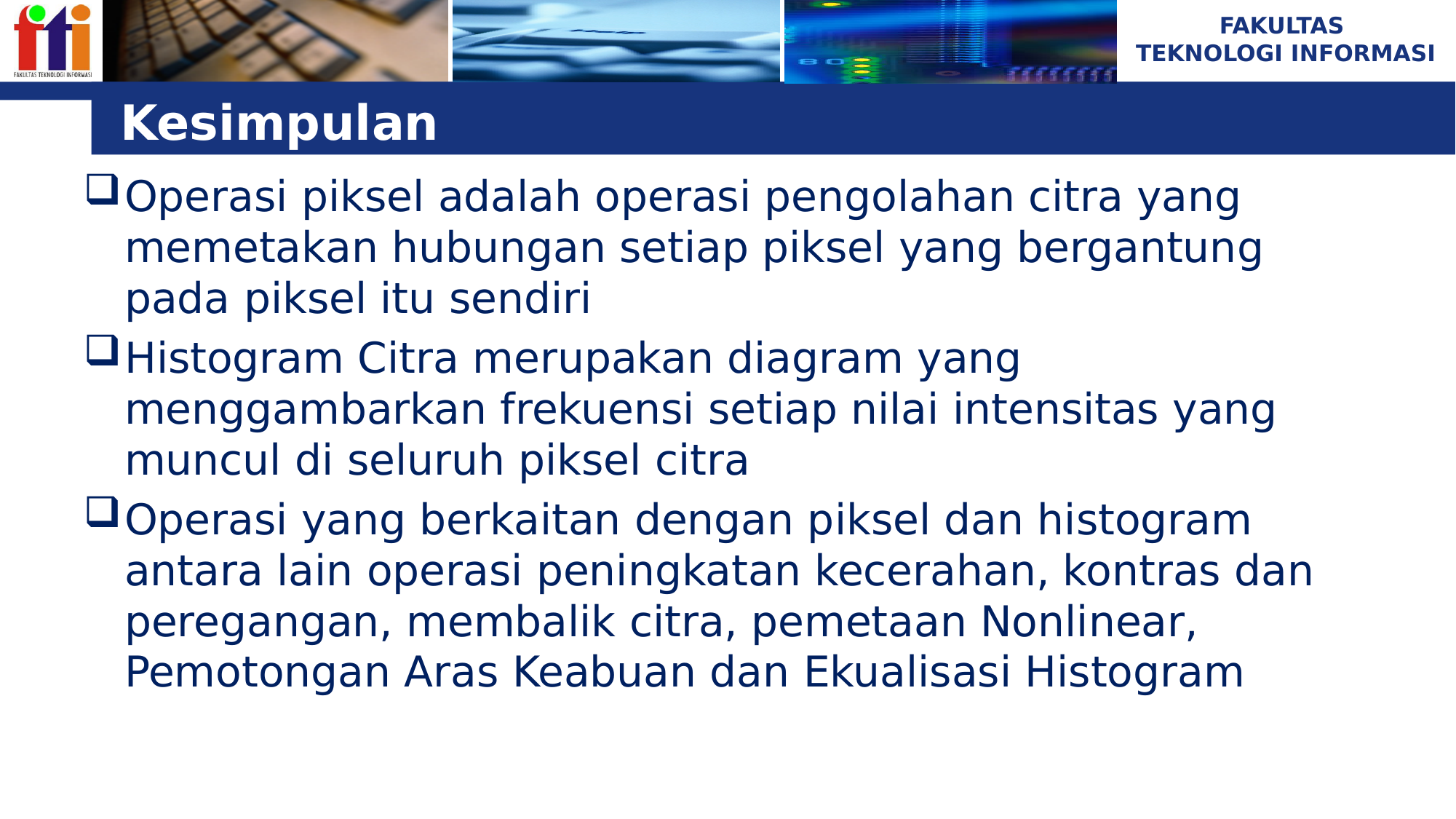

# Kesimpulan
Operasi piksel adalah operasi pengolahan citra yang memetakan hubungan setiap piksel yang bergantung pada piksel itu sendiri
Histogram Citra merupakan diagram yang menggambarkan frekuensi setiap nilai intensitas yang muncul di seluruh piksel citra
Operasi yang berkaitan dengan piksel dan histogram antara lain operasi peningkatan kecerahan, kontras dan peregangan, membalik citra, pemetaan Nonlinear, Pemotongan Aras Keabuan dan Ekualisasi Histogram